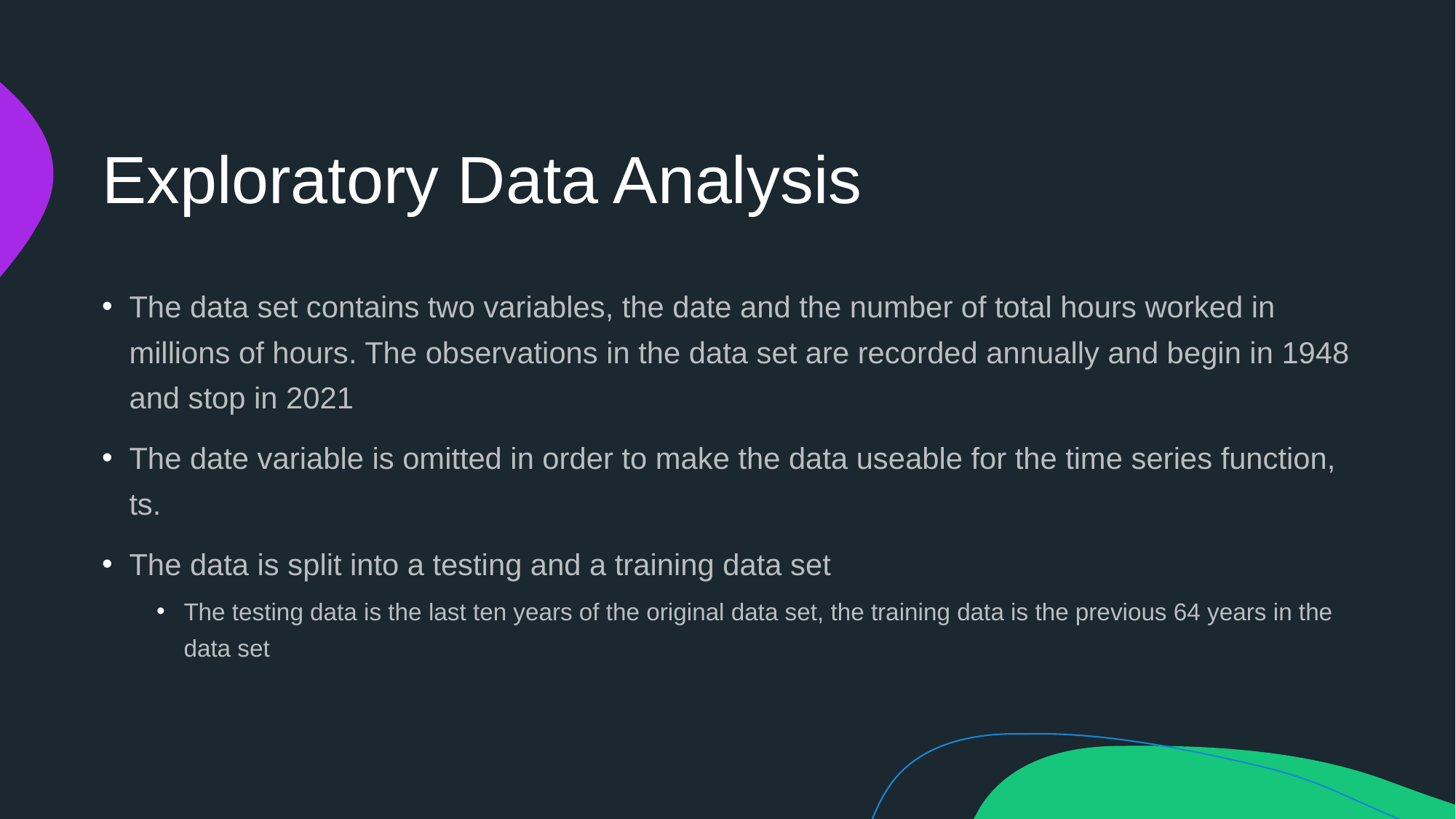

# Exploratory Data Analysis
The data set contains two variables, the date and the number of total hours worked in millions of hours. The observations in the data set are recorded annually and begin in 1948 and stop in 2021
The date variable is omitted in order to make the data useable for the time series function, ts.
The data is split into a testing and a training data set
The testing data is the last ten years of the original data set, the training data is the previous 64 years in the data set